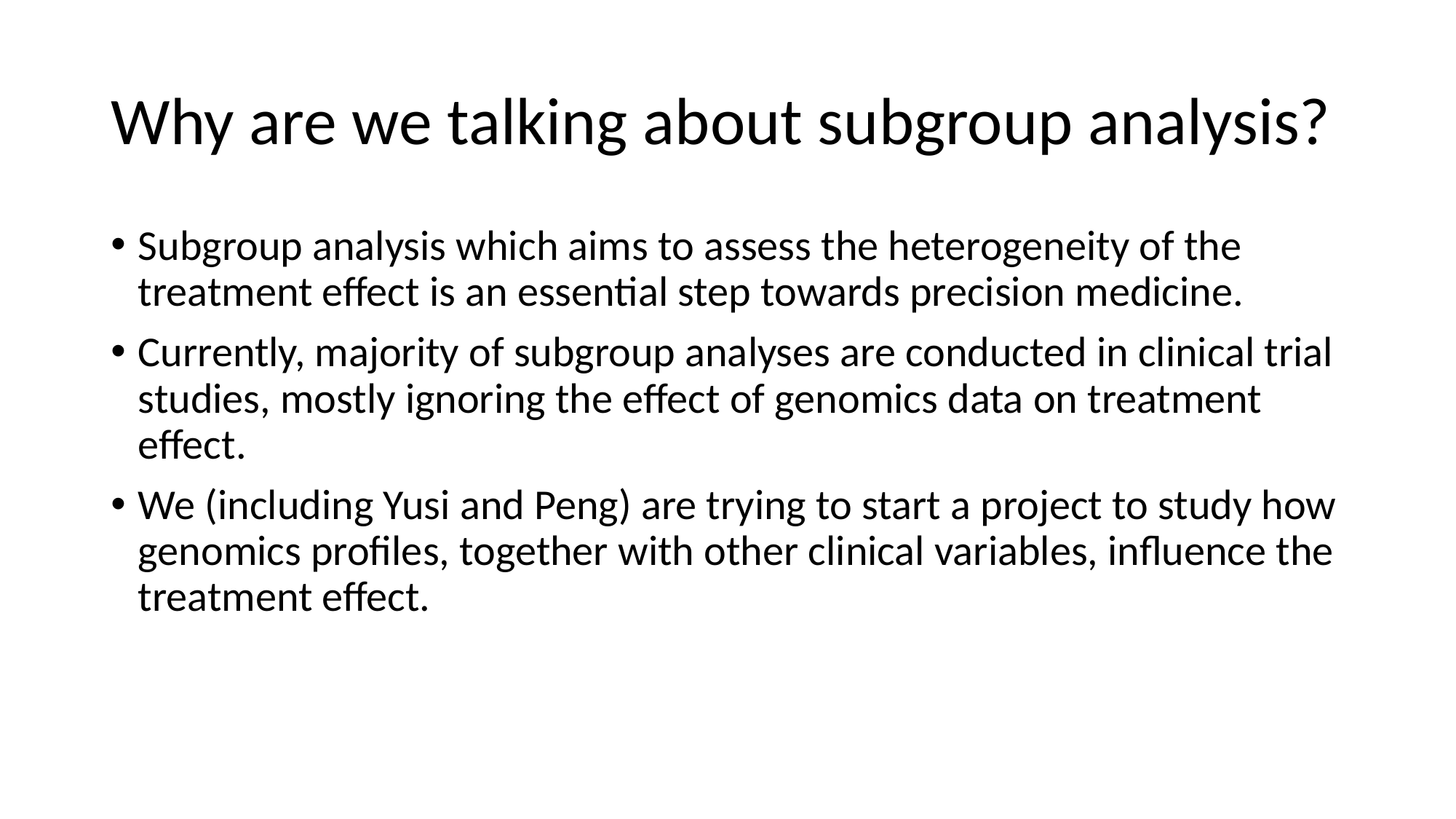

# Why are we talking about subgroup analysis?
Subgroup analysis which aims to assess the heterogeneity of the treatment effect is an essential step towards precision medicine.
Currently, majority of subgroup analyses are conducted in clinical trial studies, mostly ignoring the effect of genomics data on treatment effect.
We (including Yusi and Peng) are trying to start a project to study how genomics profiles, together with other clinical variables, influence the treatment effect.